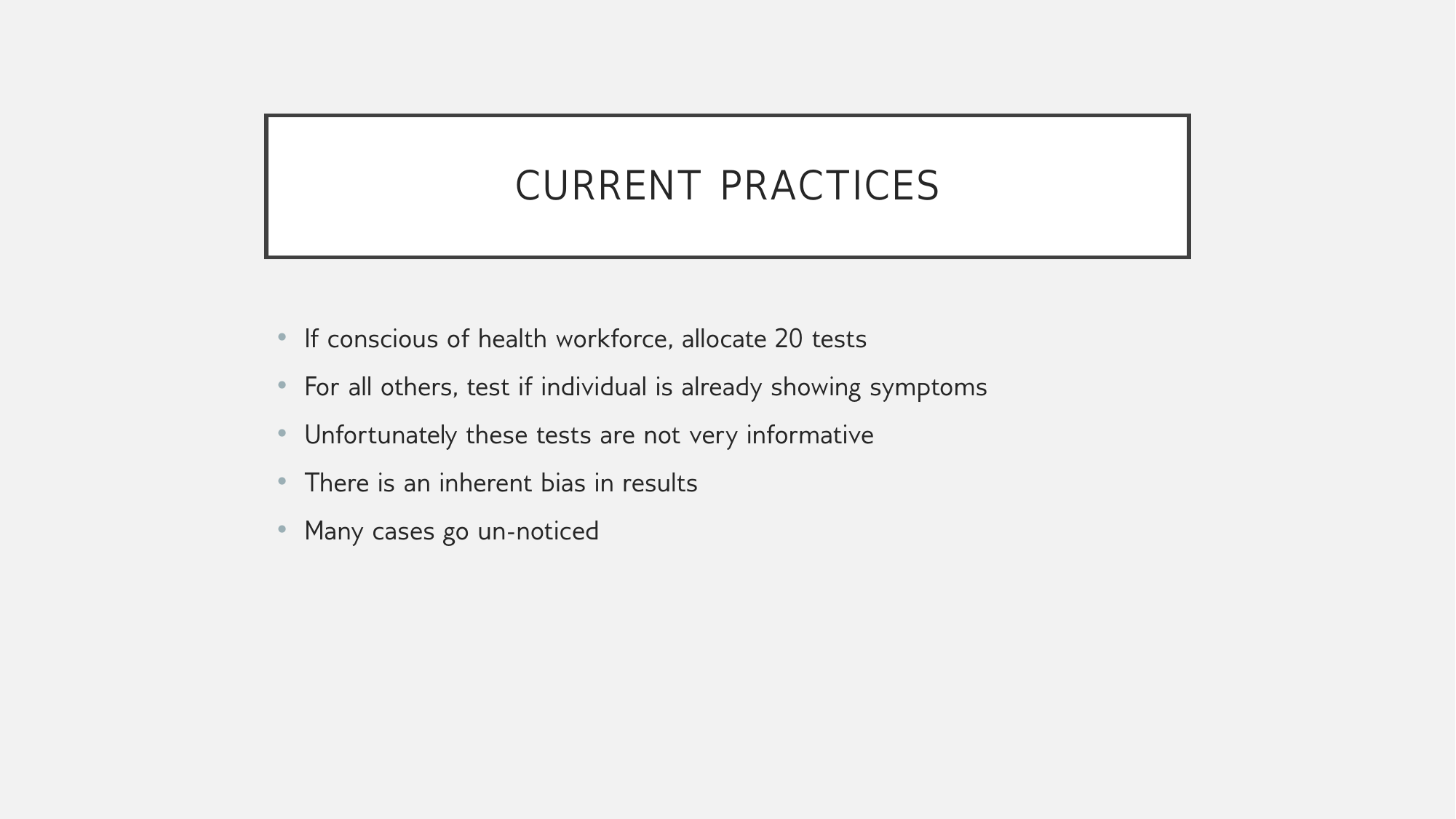

# Current Practices
If conscious of health workforce, allocate 20 tests
For all others, test if individual is already showing symptoms
Unfortunately these tests are not very informative
There is an inherent bias in results
Many cases go un-noticed